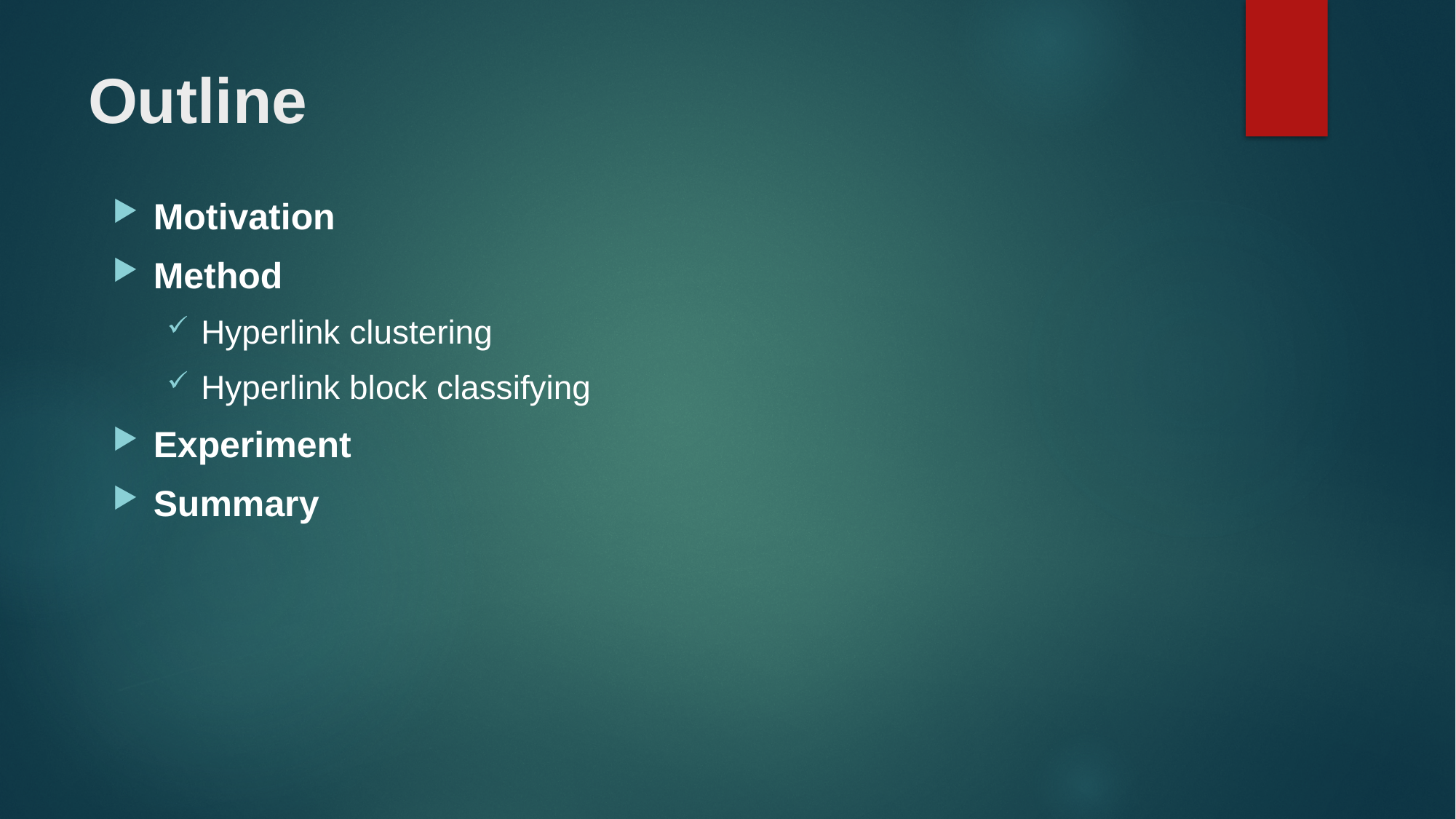

# Outline
Motivation
Method
Hyperlink clustering
Hyperlink block classifying
Experiment
Summary